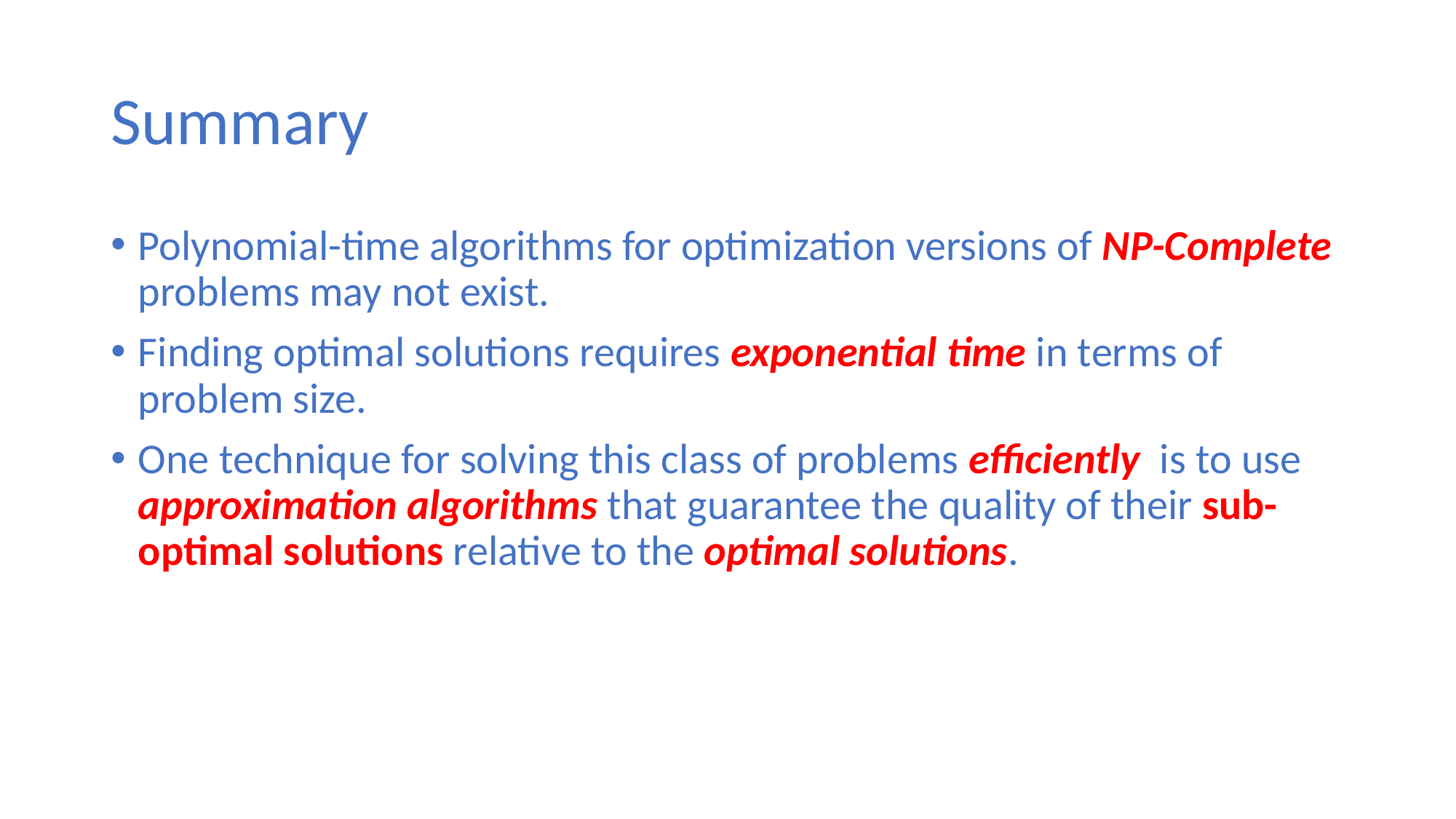

# Summary
Polynomial-time algorithms for optimization versions of NP-Complete problems may not exist.
Finding optimal solutions requires exponential time in terms of problem size.
One technique for solving this class of problems efficiently  is to use approximation algorithms that guarantee the quality of their sub-optimal solutions relative to the optimal solutions.